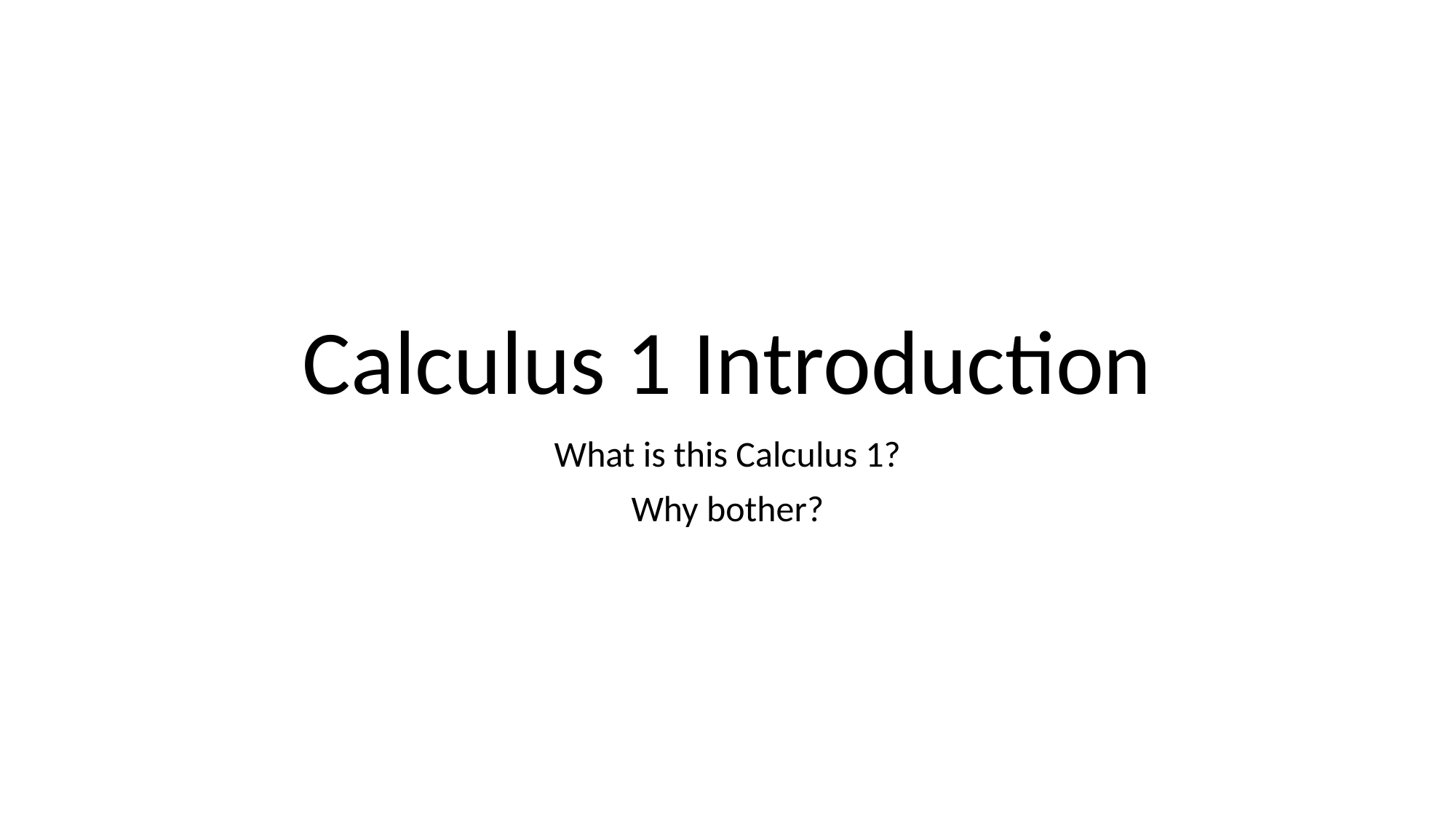

# Calculus 1 Introduction
What is this Calculus 1?
Why bother?